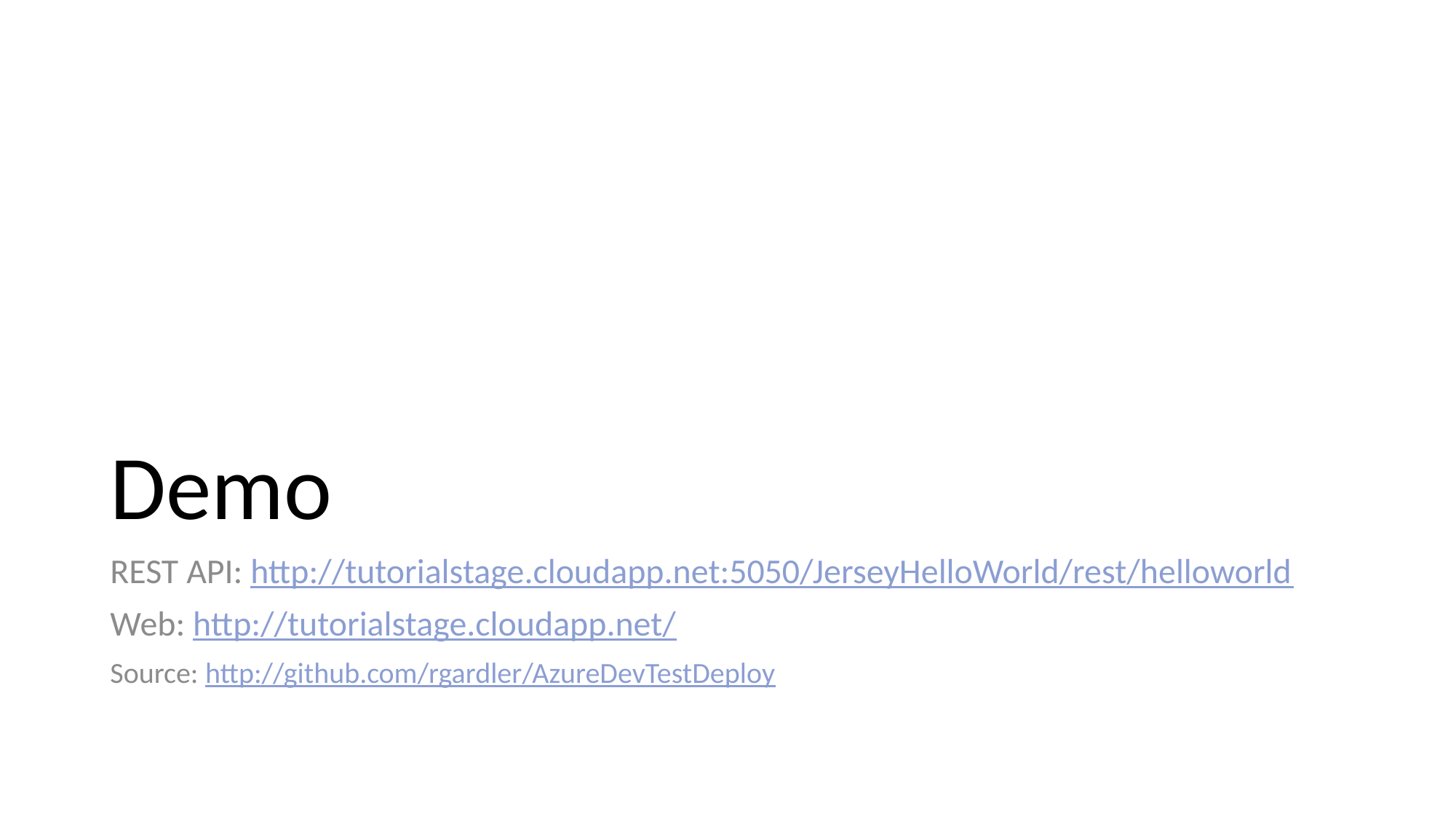

# Demo
REST API: http://tutorialstage.cloudapp.net:5050/JerseyHelloWorld/rest/helloworld
Web: http://tutorialstage.cloudapp.net/
Source: http://github.com/rgardler/AzureDevTestDeploy